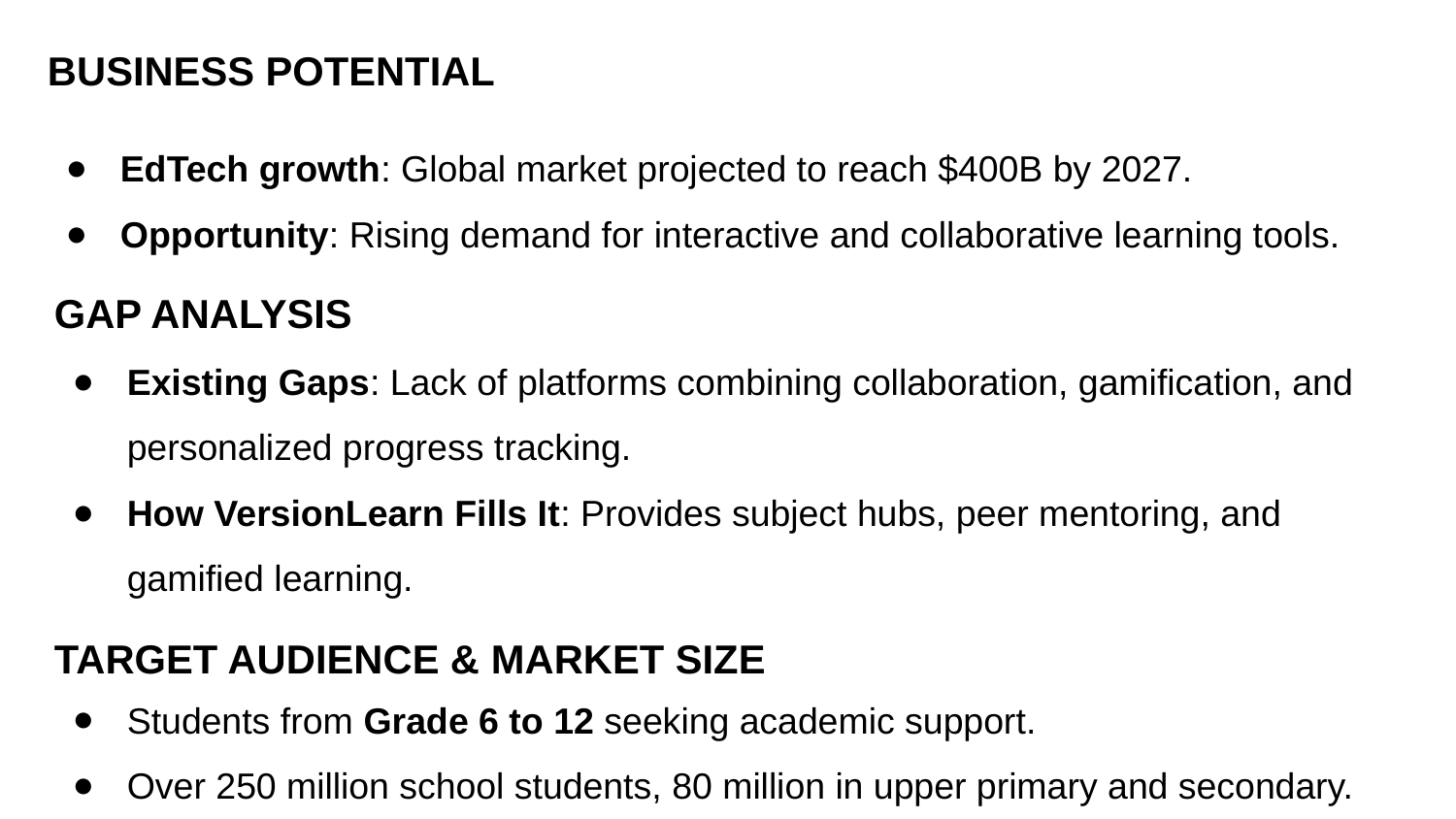

BUSINESS POTENTIAL
EdTech growth: Global market projected to reach $400B by 2027.
Opportunity: Rising demand for interactive and collaborative learning tools.
GAP ANALYSIS
Existing Gaps: Lack of platforms combining collaboration, gamification, and personalized progress tracking.
How VersionLearn Fills It: Provides subject hubs, peer mentoring, and gamified learning.
TARGET AUDIENCE & MARKET SIZE
Students from Grade 6 to 12 seeking academic support.
Over 250 million school students, 80 million in upper primary and secondary.